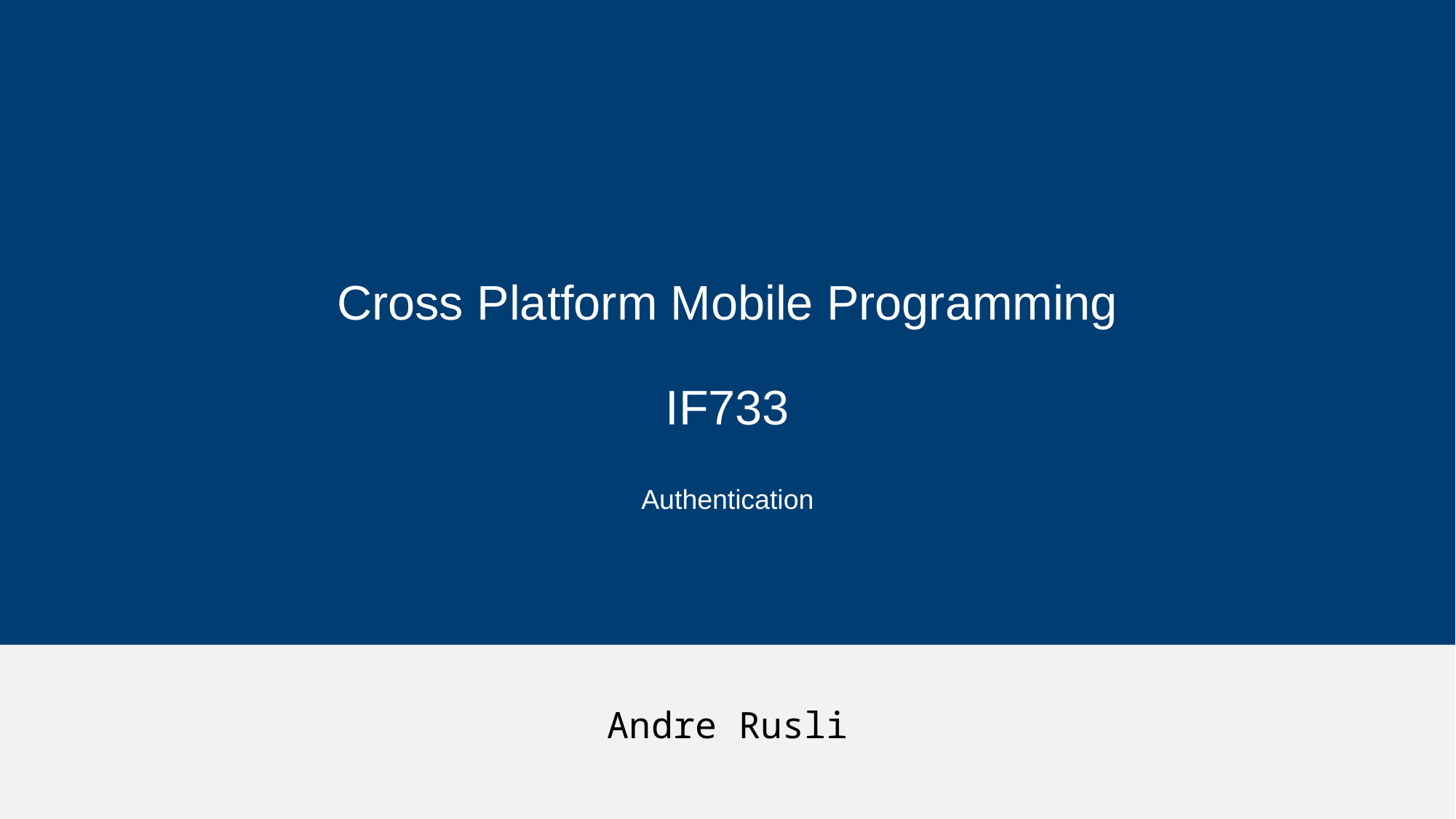

# Cross Platform Mobile Programming IF733
Authentication
Andre Rusli